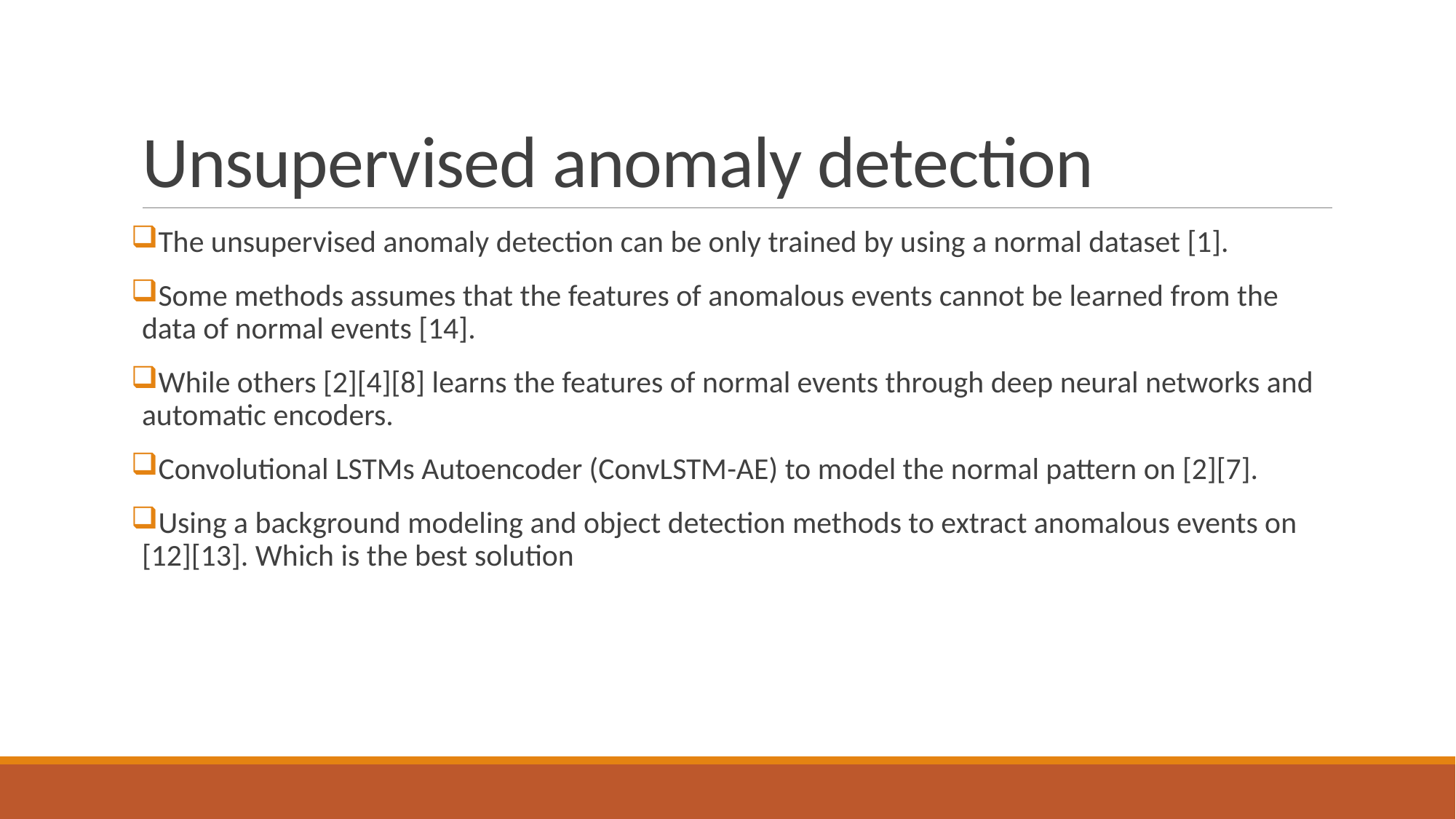

# Unsupervised anomaly detection
The unsupervised anomaly detection can be only trained by using a normal dataset [1].
Some methods assumes that the features of anomalous events cannot be learned from the data of normal events [14].
While others [2][4][8] learns the features of normal events through deep neural networks and automatic encoders.
Convolutional LSTMs Autoencoder (ConvLSTM-AE) to model the normal pattern on [2][7].
Using a background modeling and object detection methods to extract anomalous events on [12][13]. Which is the best solution